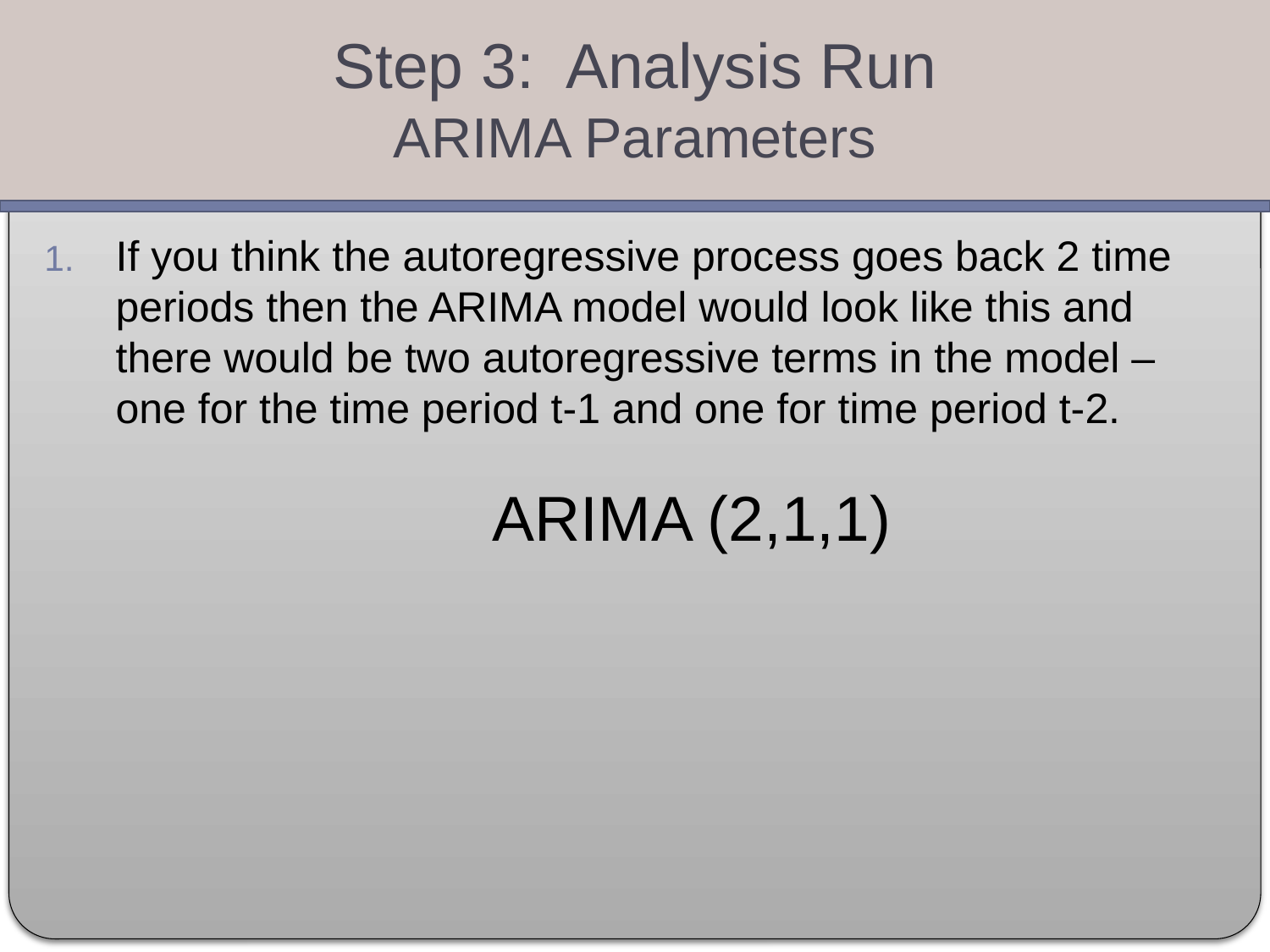

Step 3:  Analysis Run
ARIMA Parameters

If you think the autoregressive process goes back 2 time periods then the ARIMA model would look like this and there would be two autoregressive terms in the model – one for the time period t-1 and one for time period t-2.

                                      ARIMA (2,1,1)